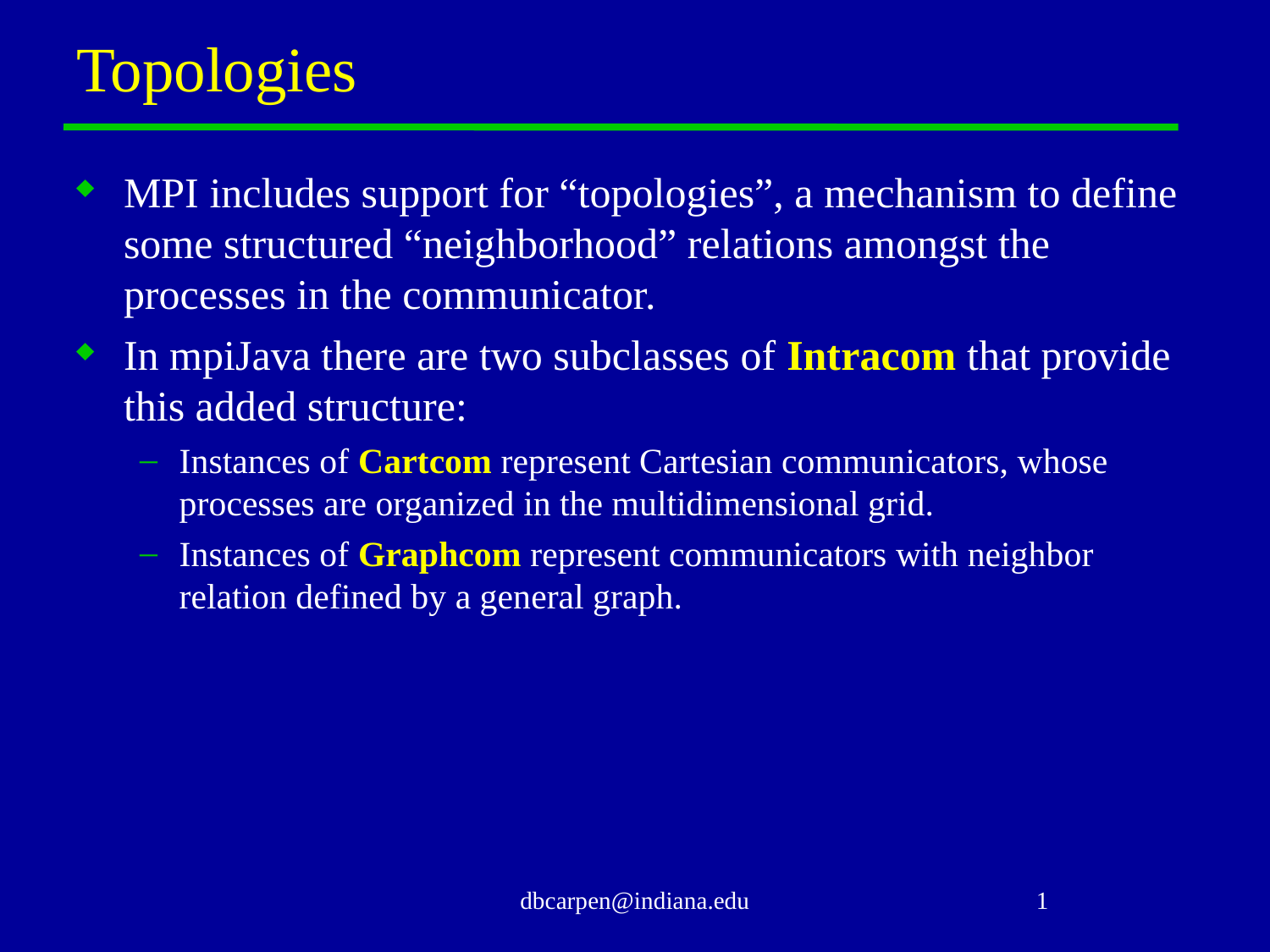

# Topologies
MPI includes support for “topologies”, a mechanism to define some structured “neighborhood” relations amongst the processes in the communicator.
In mpiJava there are two subclasses of Intracom that provide this added structure:
Instances of Cartcom represent Cartesian communicators, whose processes are organized in the multidimensional grid.
Instances of Graphcom represent communicators with neighbor relation defined by a general graph.